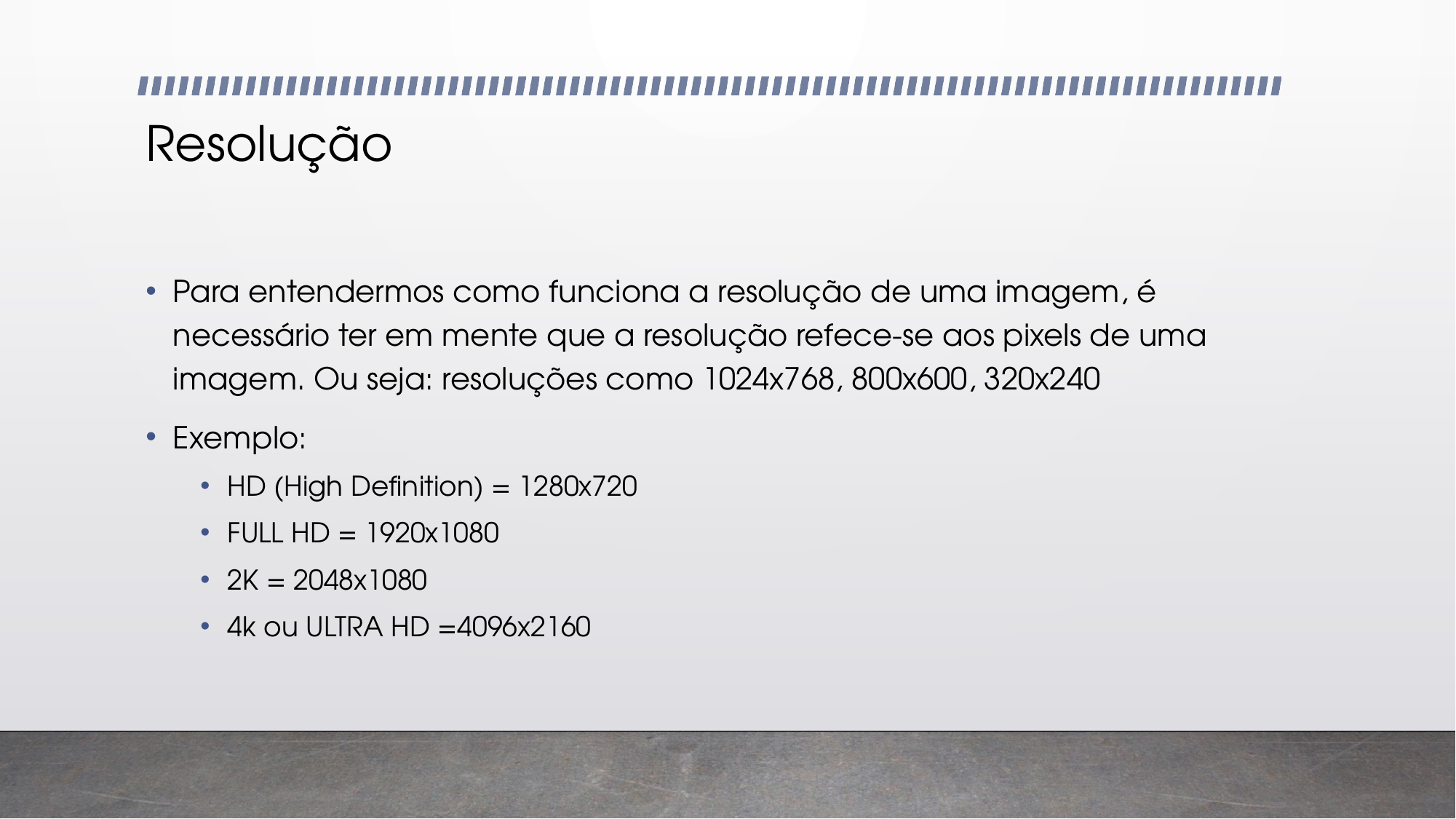

# Resolução
Para entendermos como funciona a resolução de uma imagem, é necessário ter em mente que a resolução refece-se aos pixels de uma imagem. Ou seja: resoluções como 1024x768, 800x600, 320x240
Exemplo:
HD (High Definition) = 1280x720
FULL HD = 1920x1080
2K = 2048x1080
4k ou ULTRA HD =4096x2160